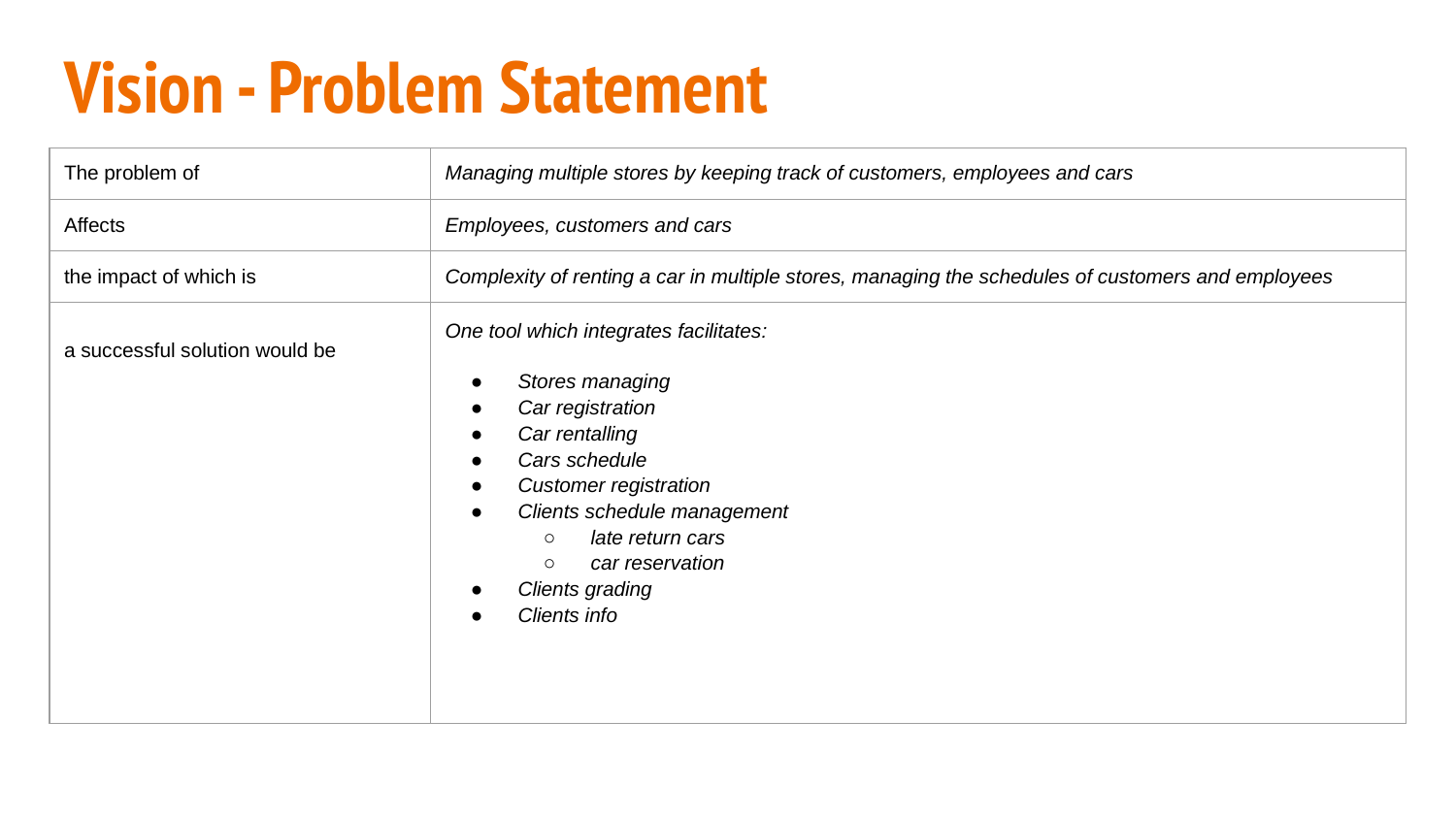

Vision - Problem Statement
| The problem of | Managing multiple stores by keeping track of customers, employees and cars |
| --- | --- |
| Affects | Employees, customers and cars |
| the impact of which is | Complexity of renting a car in multiple stores, managing the schedules of customers and employees |
| a successful solution would be | One tool which integrates facilitates: Stores managing Car registration Car rentalling Cars schedule Customer registration Clients schedule management late return cars car reservation Clients grading Clients info |